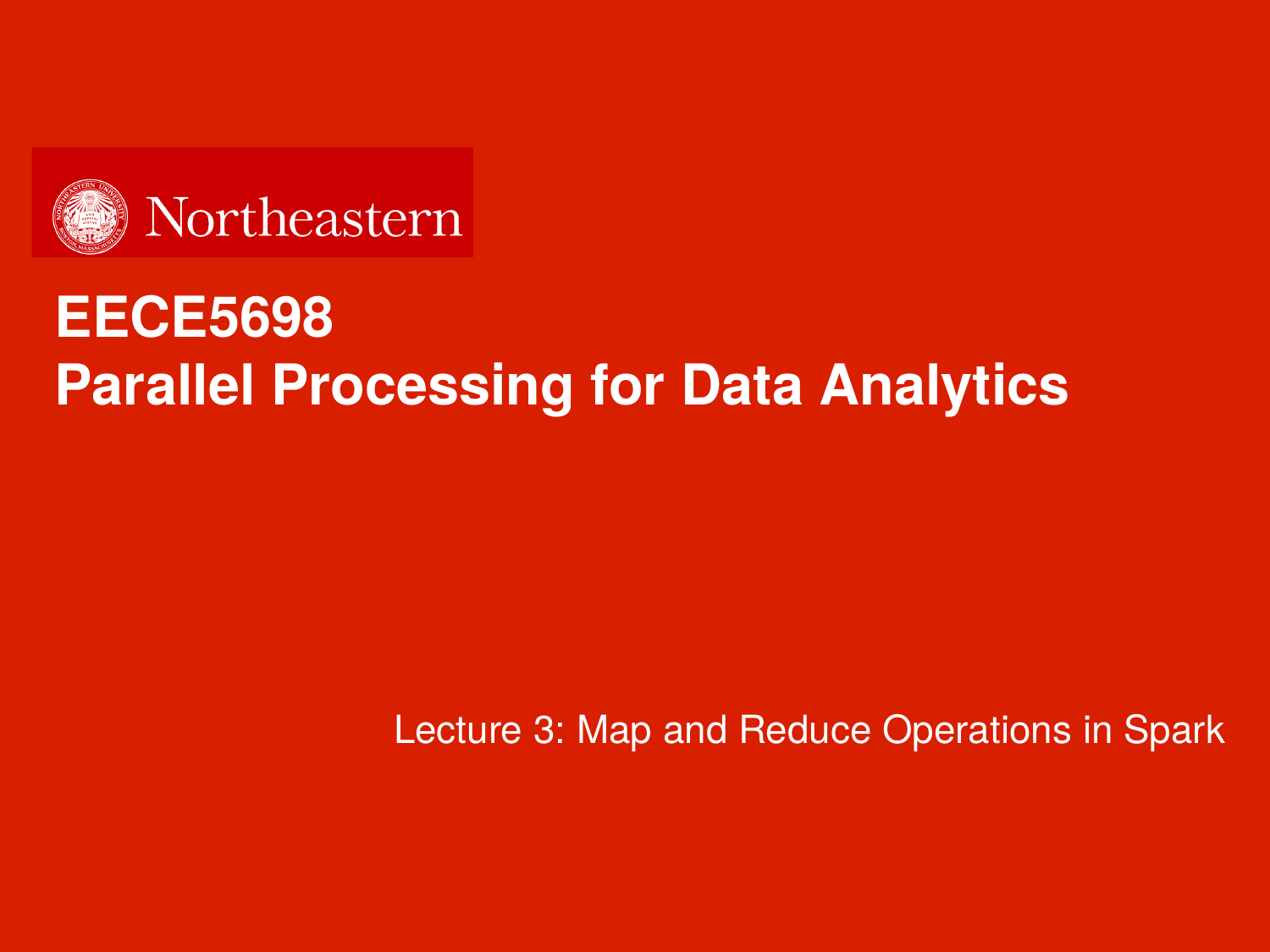

EECE5698
Parallel Processing for Data Analytics
Lecture 3: Map and Reduce Operations in Spark